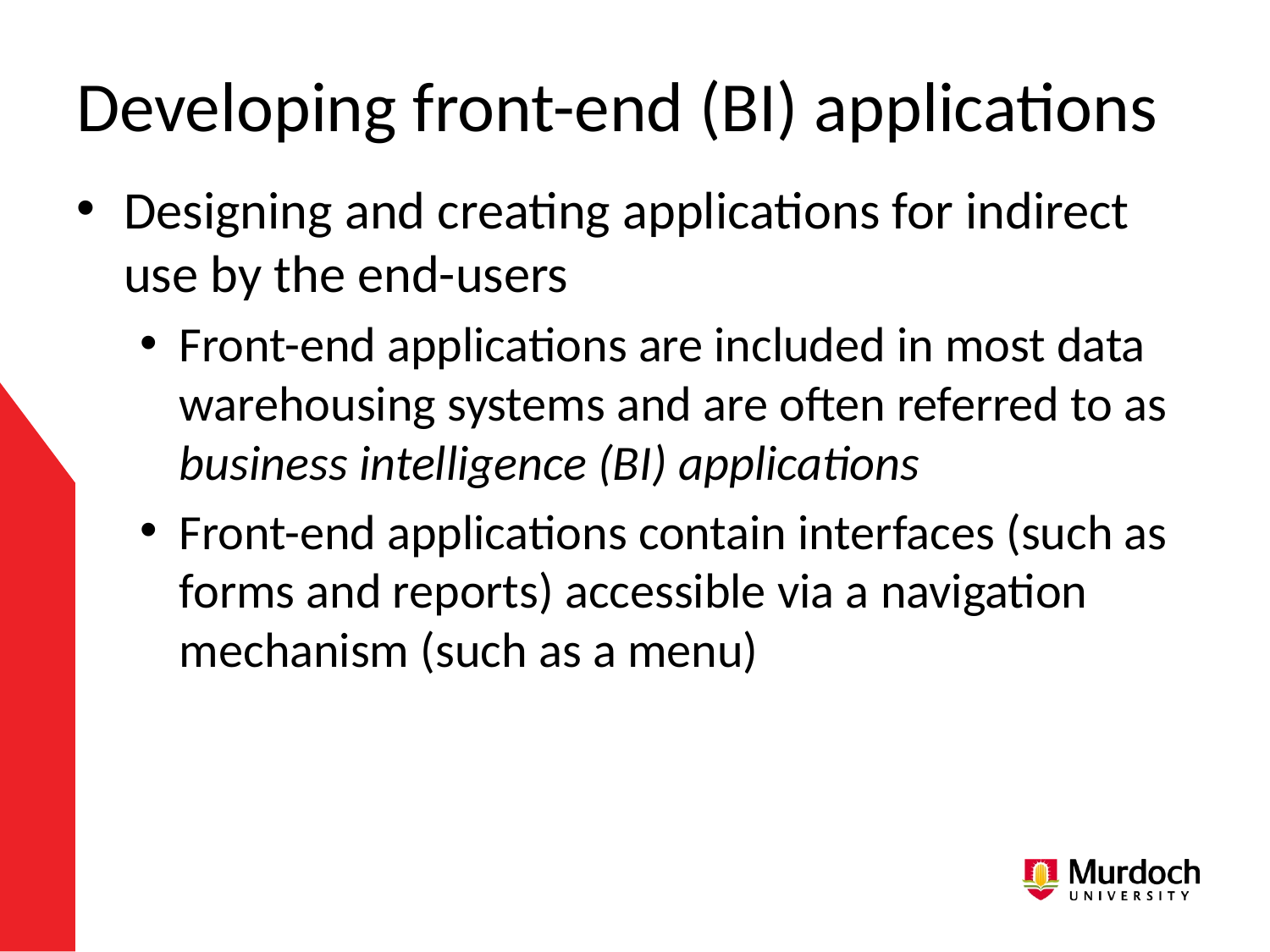

# Developing front-end (BI) applications
Designing and creating applications for indirect use by the end-users
Front-end applications are included in most data warehousing systems and are often referred to as business intelligence (BI) applications
Front-end applications contain interfaces (such as forms and reports) accessible via a navigation mechanism (such as a menu)